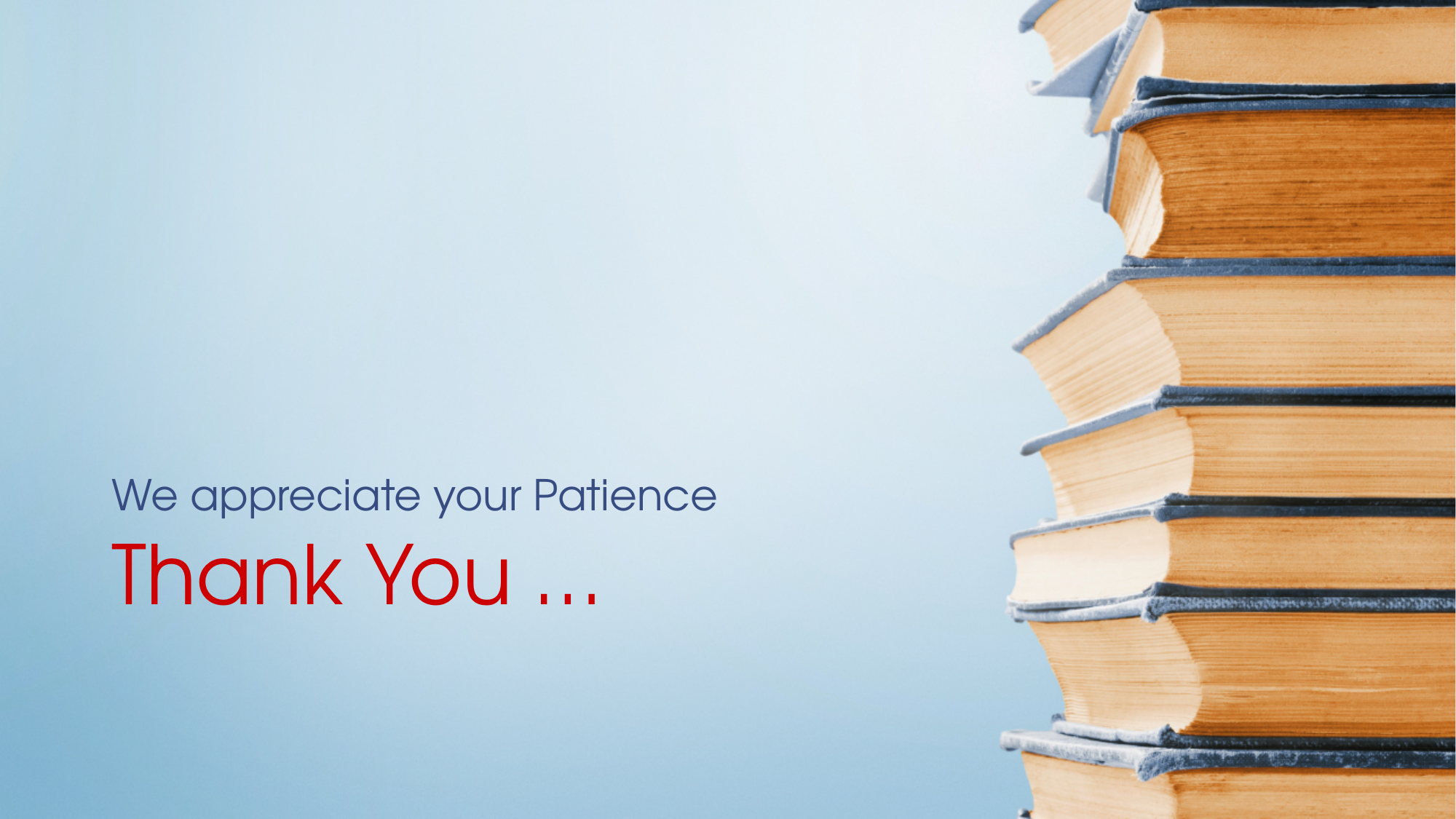

We appreciate your Patience
# Thank You …